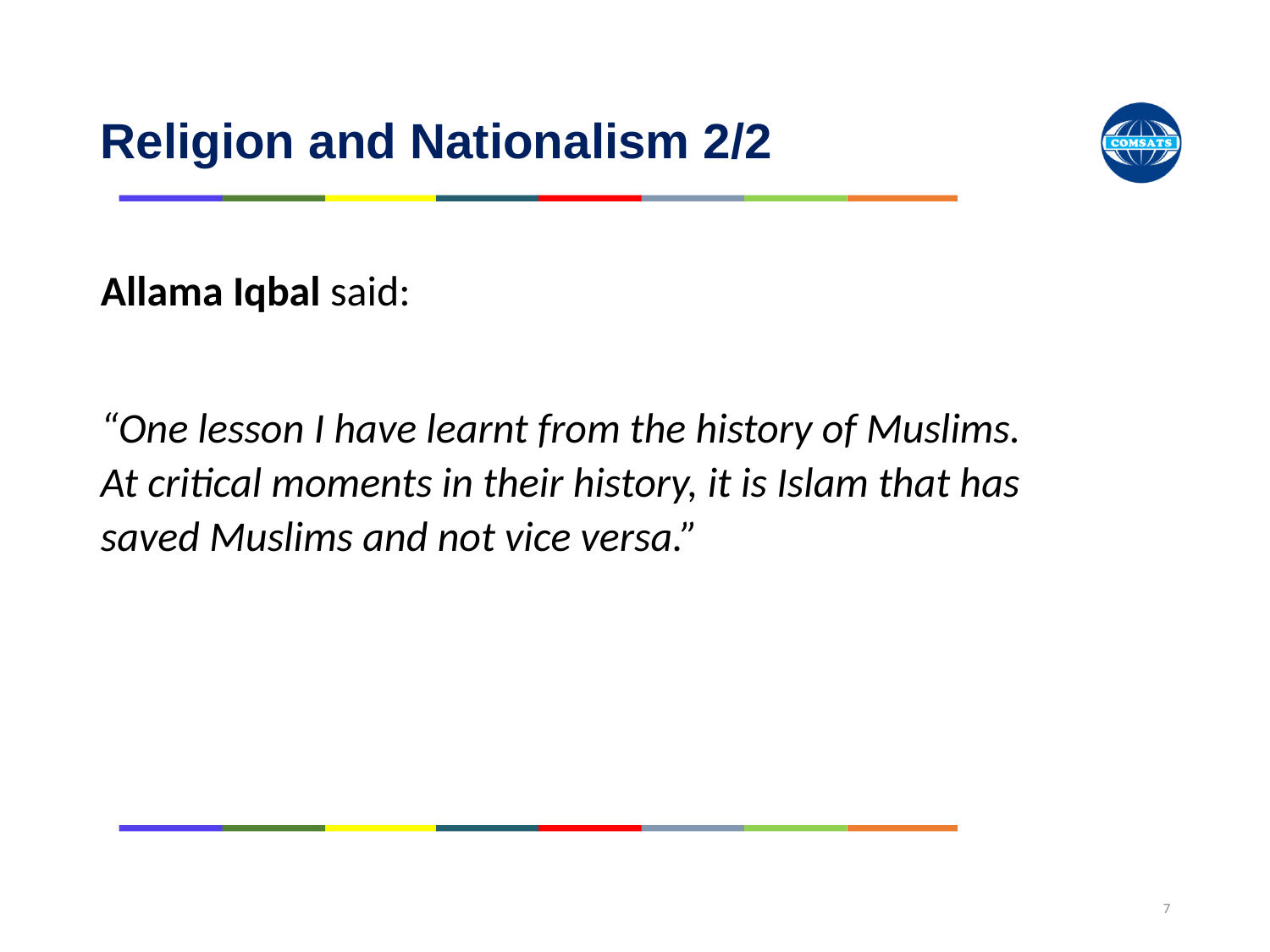

# Religion and Nationalism 2/2

Allama Iqbal said:

“One lesson I have learnt from the history of Muslims. At critical moments in their history, it is Islam that has saved Muslims and not vice versa.”

7